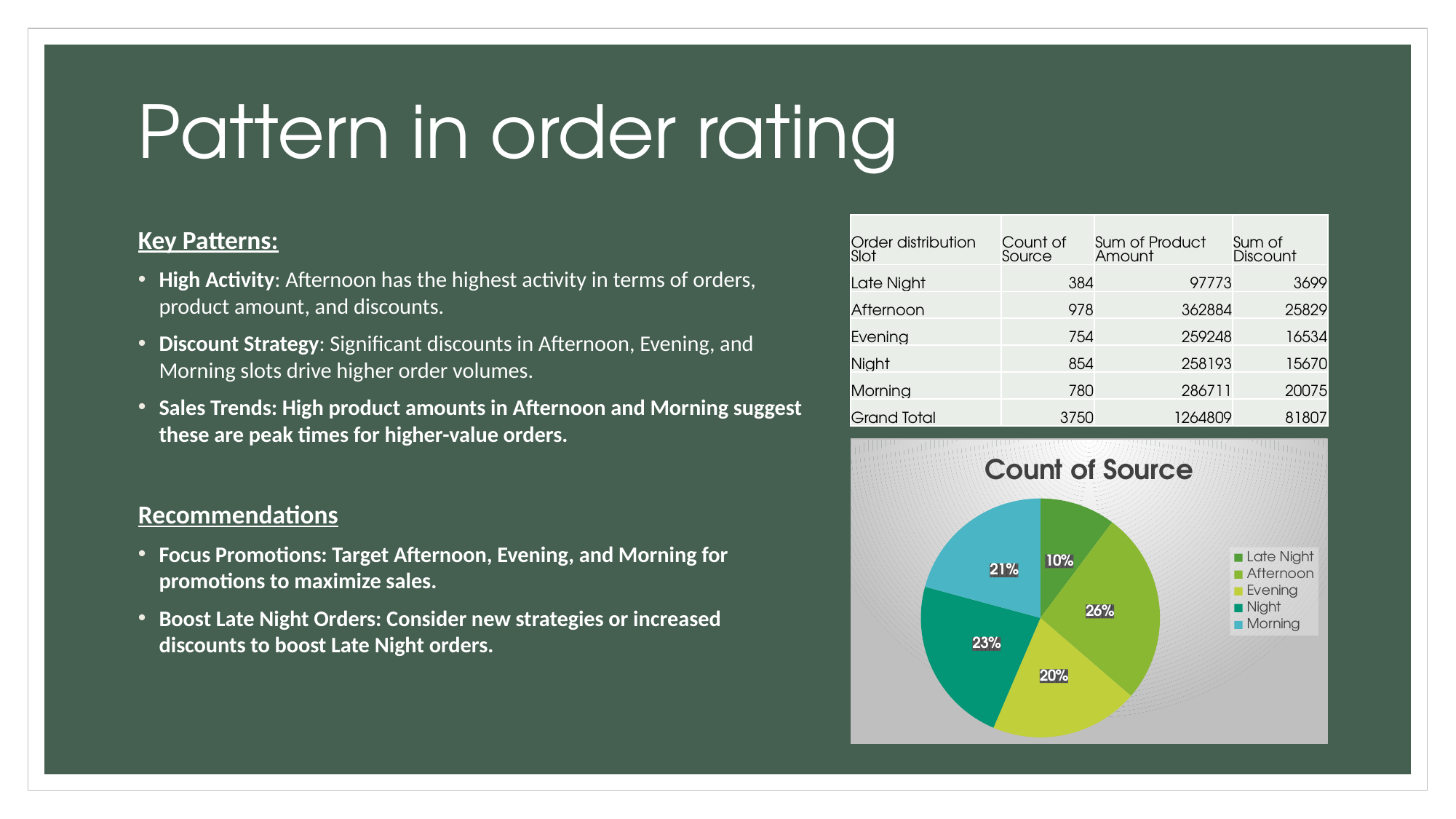

# Pattern in order rating
Key Patterns:
High Activity: Afternoon has the highest activity in terms of orders, product amount, and discounts.
Discount Strategy: Significant discounts in Afternoon, Evening, and Morning slots drive higher order volumes.
Sales Trends: High product amounts in Afternoon and Morning suggest these are peak times for higher-value orders.

Recommendations
Focus Promotions: Target Afternoon, Evening, and Morning for promotions to maximize sales.
Boost Late Night Orders: Consider new strategies or increased discounts to boost Late Night orders.

| Order distribution Slot | Count of Source | Sum of Product Amount | Sum of Discount |
| --- | --- | --- | --- |
| Late Night | 384 | 97773 | 3699 |
| Afternoon | 978 | 362884 | 25829 |
| Evening | 754 | 259248 | 16534 |
| Night | 854 | 258193 | 15670 |
| Morning | 780 | 286711 | 20075 |
| Grand Total | 3750 | 1264809 | 81807 |

### Chart:

| Category | Count of Source | Sum of Product Amount | Sum of Discount |
|---|---|---|---|
| Late Night | 384.0 | 97773.0 | 3699.0 |
| Afternoon | 978.0 | 362884.0 | 25829.0 |
| Evening | 754.0 | 259248.0 | 16534.0 |
| Night | 854.0 | 258193.0 | 15670.0 |
| Morning | 780.0 | 286711.0 | 20075.0 |